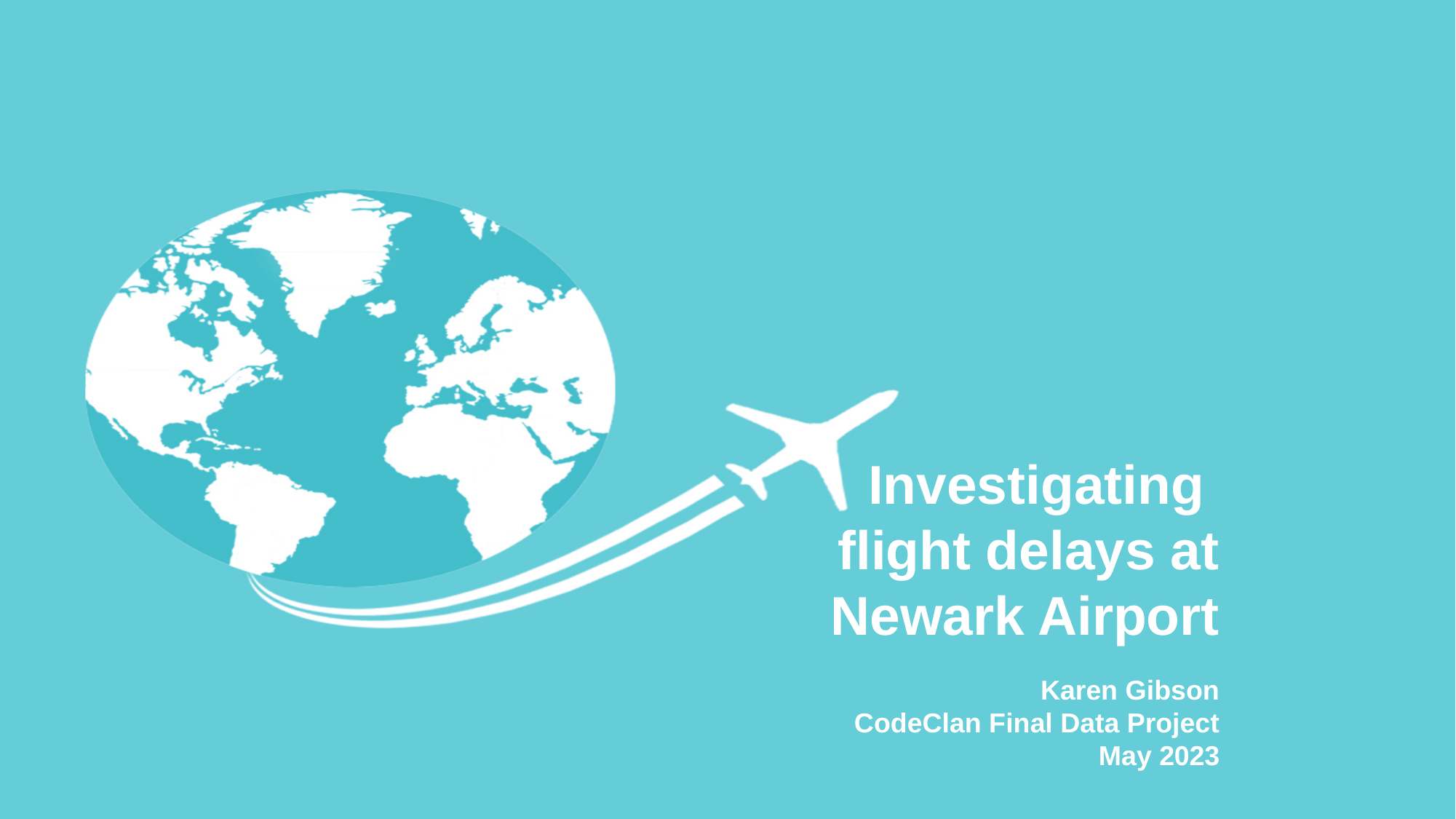

Investigating
flight delays at Newark Airport
Karen Gibson
CodeClan Final Data Project
May 2023